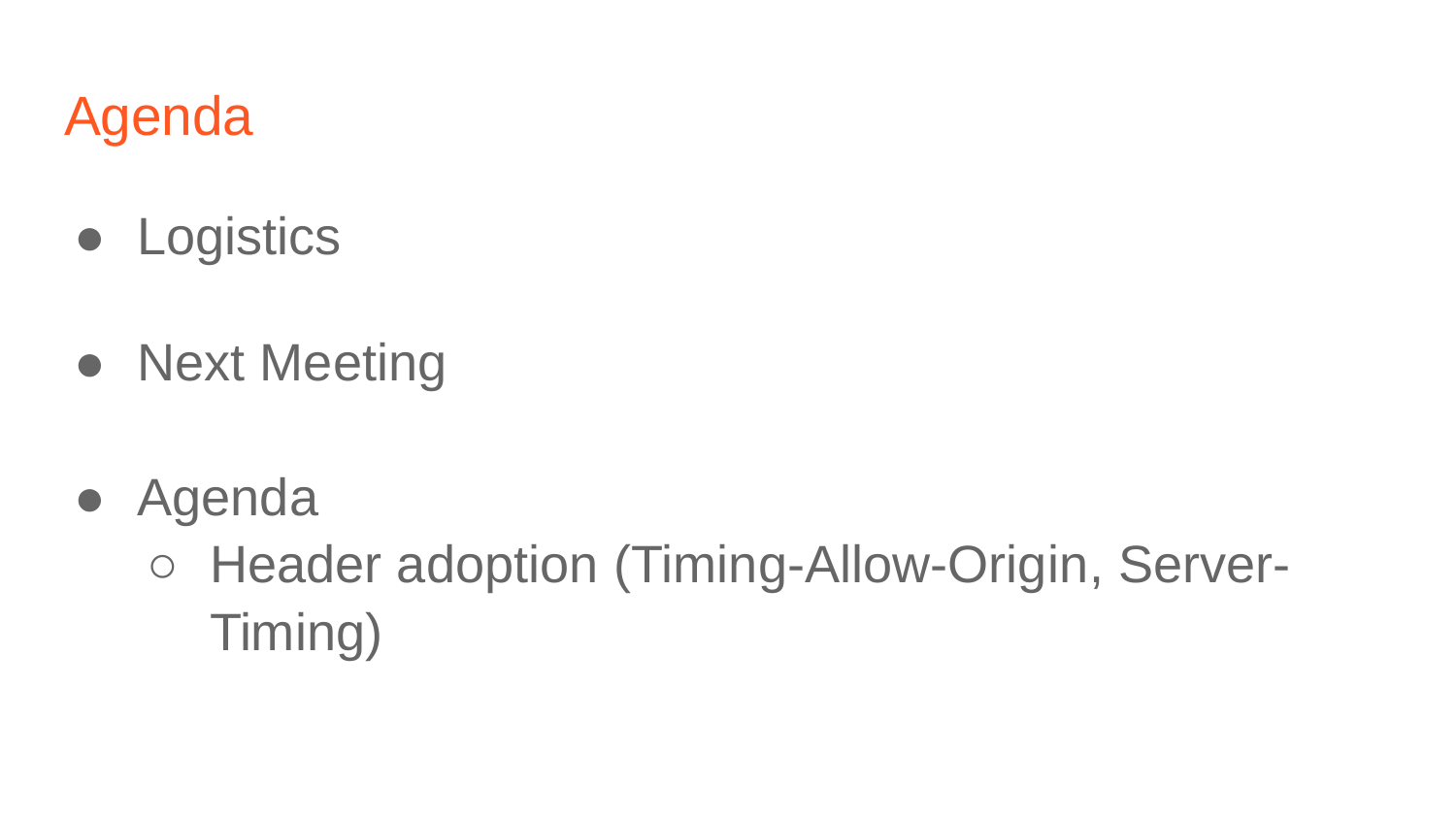

# Agenda
Logistics
Next Meeting
Agenda
Header adoption (Timing-Allow-Origin, Server-Timing)